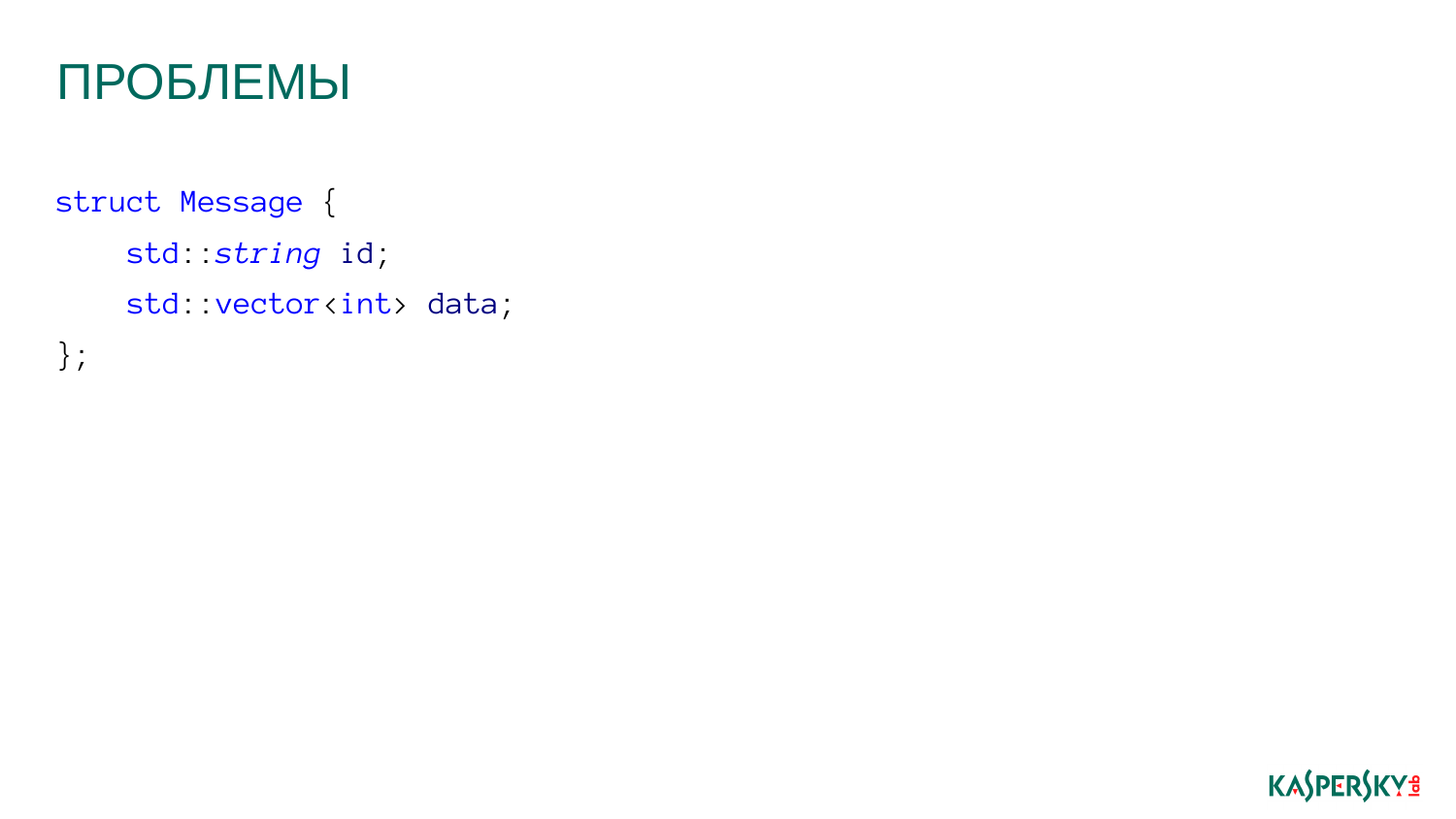

# проблемы
struct Message {
    std::string id;
    std::vector<int> data;
};